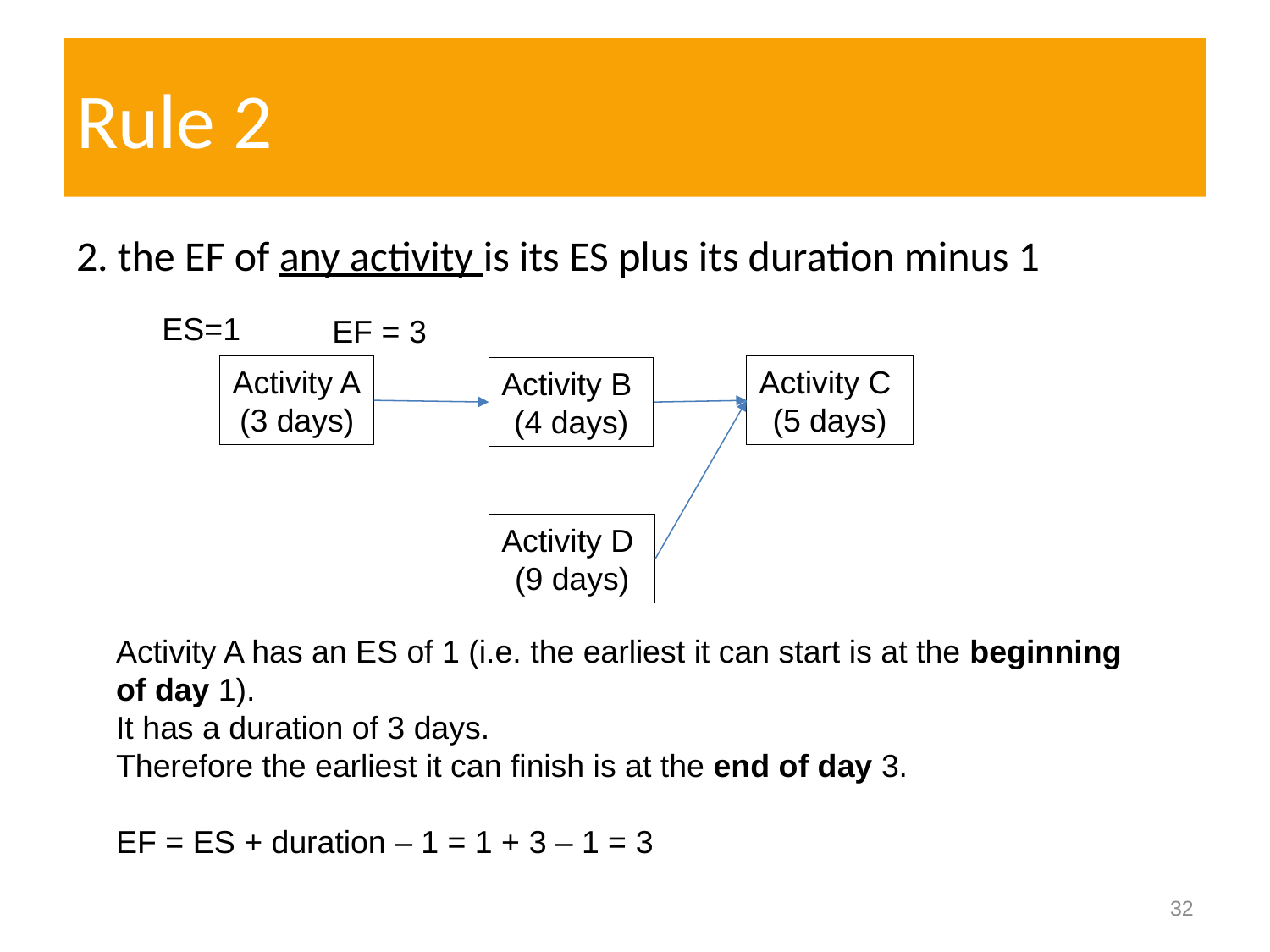

# Rule 2
2. the EF of any activity is its ES plus its duration minus 1

ES=1
EF = 3
Activity C
(5 days)
Activity A
(3 days)
Activity B
(4 days)
Activity D
(9 days)
Activity A has an ES of 1 (i.e. the earliest it can start is at the beginning of day 1).
It has a duration of 3 days.
Therefore the earliest it can finish is at the end of day 3.

EF = ES + duration – 1 = 1 + 3 – 1 = 3

32